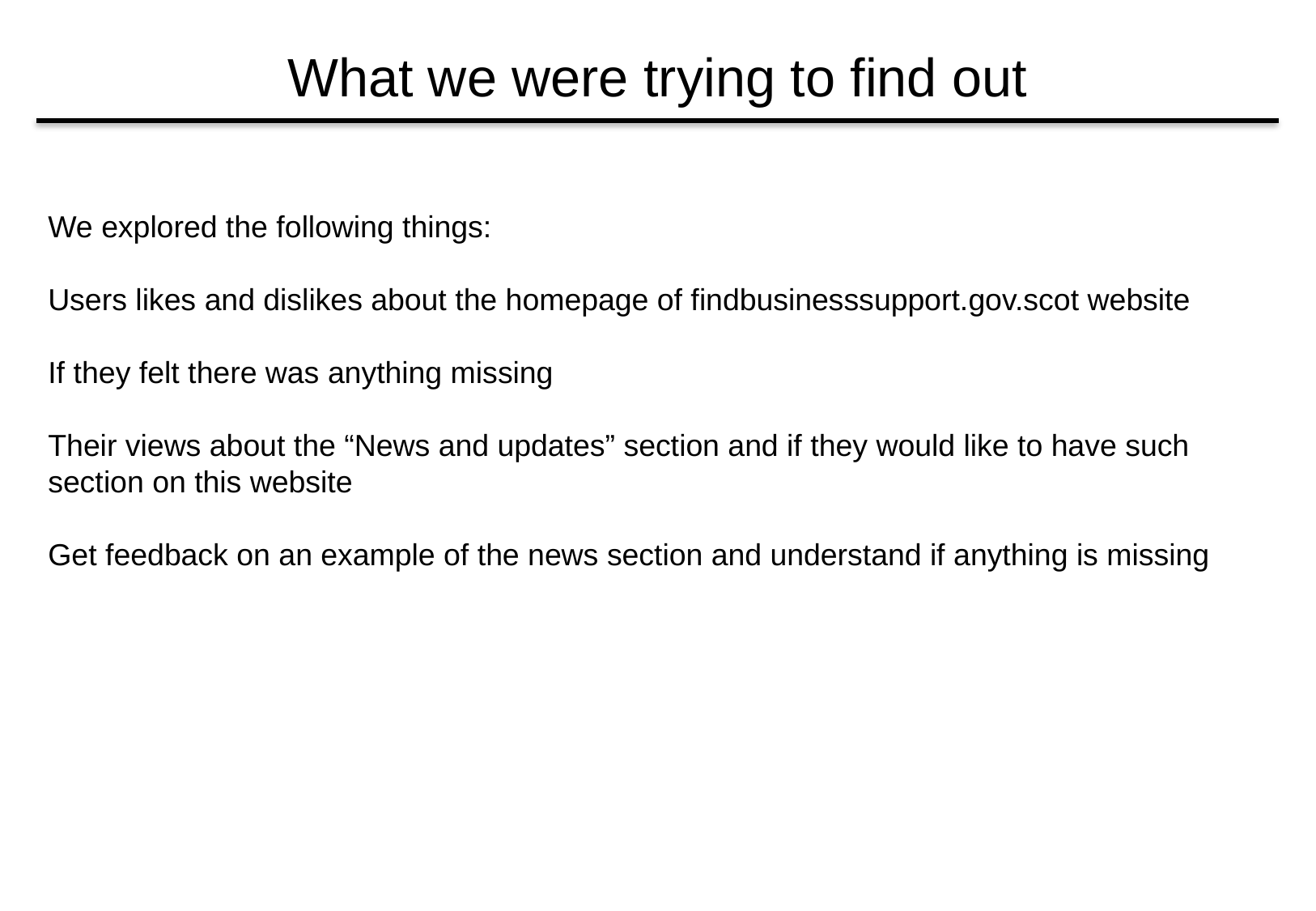

# What we were trying to find out
We explored the following things:

Users likes and dislikes about the homepage of findbusinesssupport.gov.scot website

If they felt there was anything missing

Their views about the “News and updates” section and if they would like to have such section on this website

Get feedback on an example of the news section and understand if anything is missing